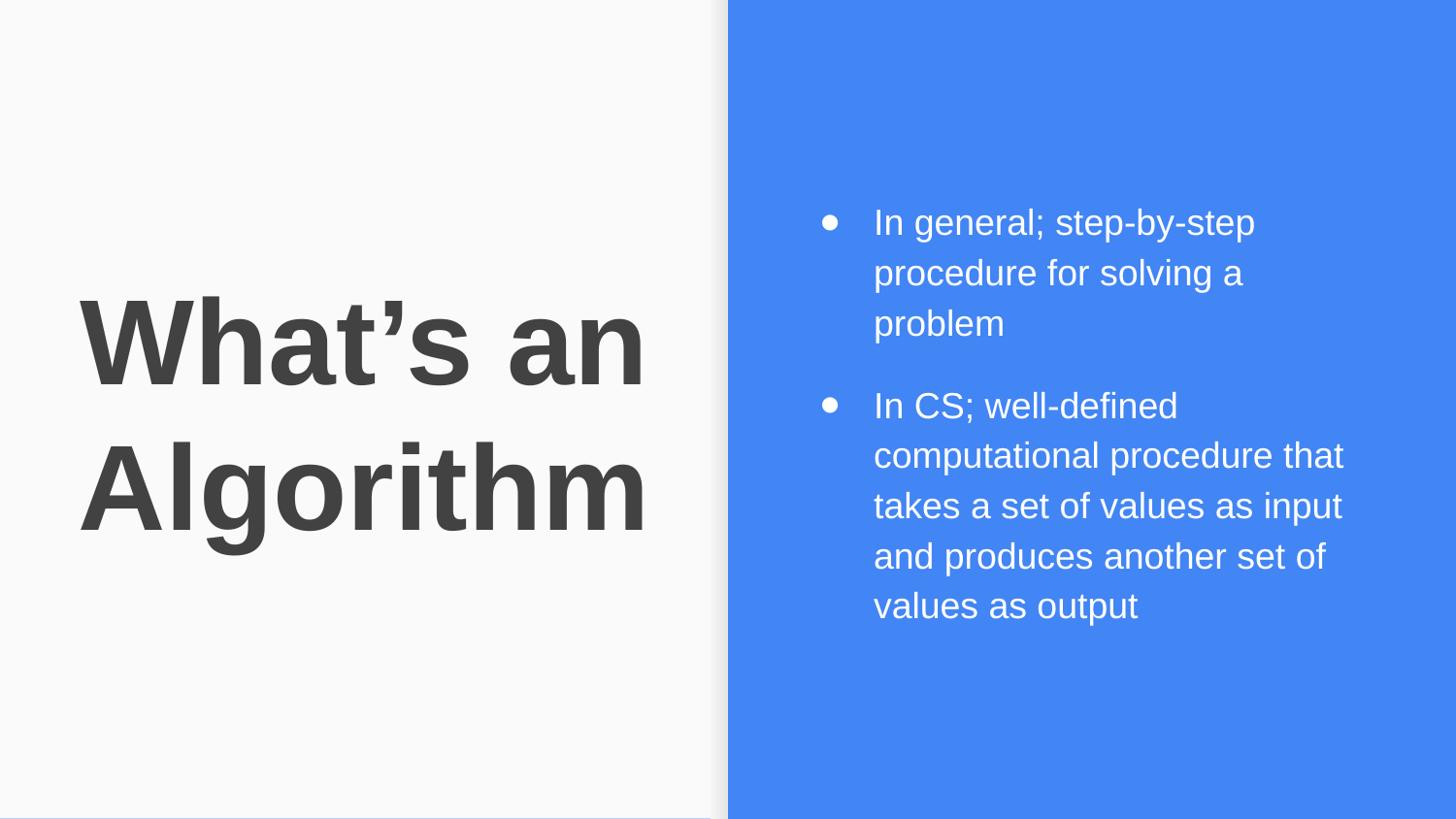

In general; step-by-step procedure for solving a problem
In CS; well-defined computational procedure that takes a set of values as input and produces another set of values as output
# What’s an Algorithm